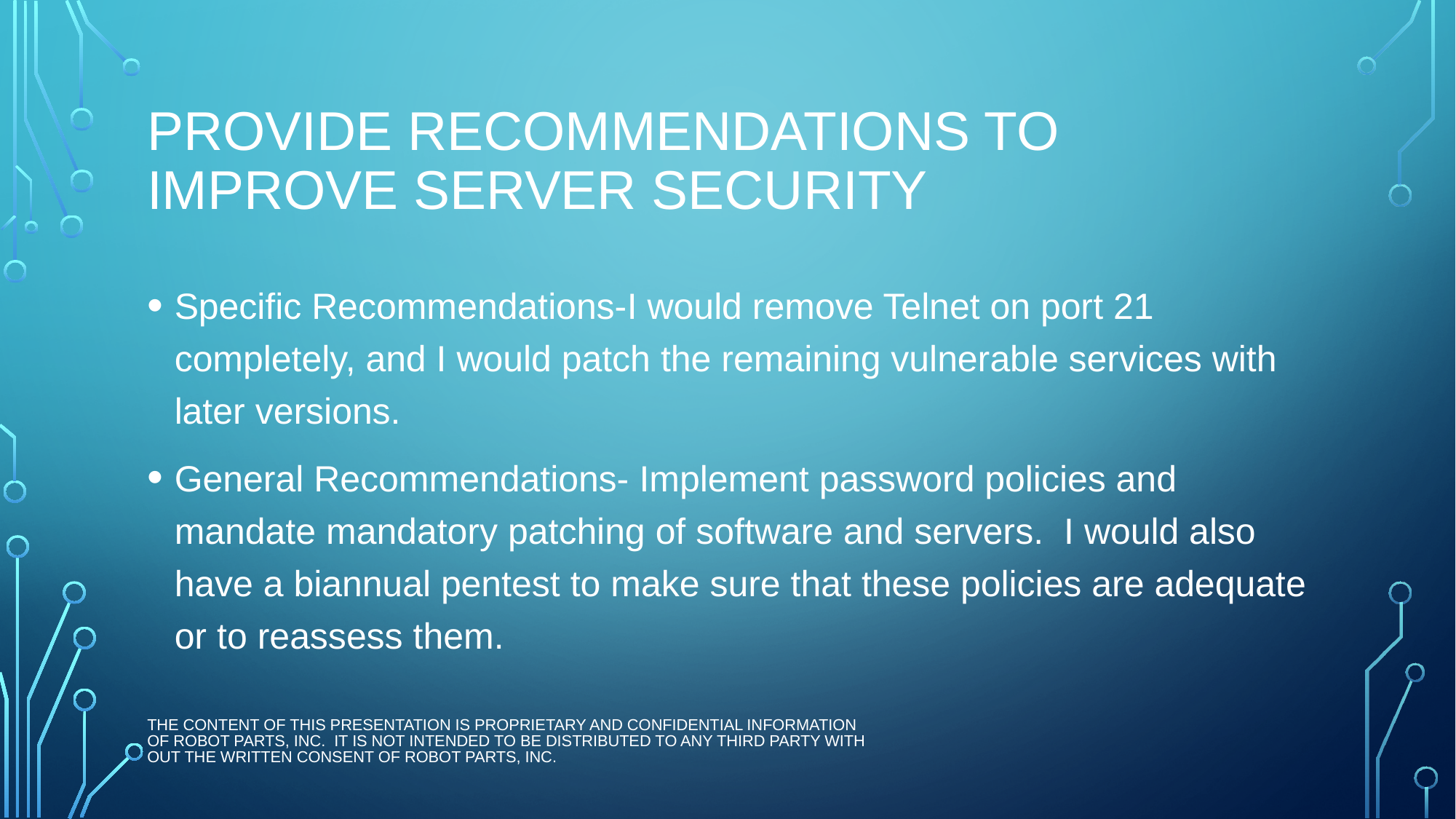

# Provide Recommendations to Improve Server Security
Specific Recommendations-I would remove Telnet on port 21 completely, and I would patch the remaining vulnerable services with later versions.
General Recommendations- Implement password policies and mandate mandatory patching of software and servers.  I would also have a biannual pentest to make sure that these policies are adequate or to reassess them.
The content of this presentation is proprietary and confidential information of Robot Parts, Inc.  It is not intended to be distributed to any third party without the written consent of Robot Parts, Inc.